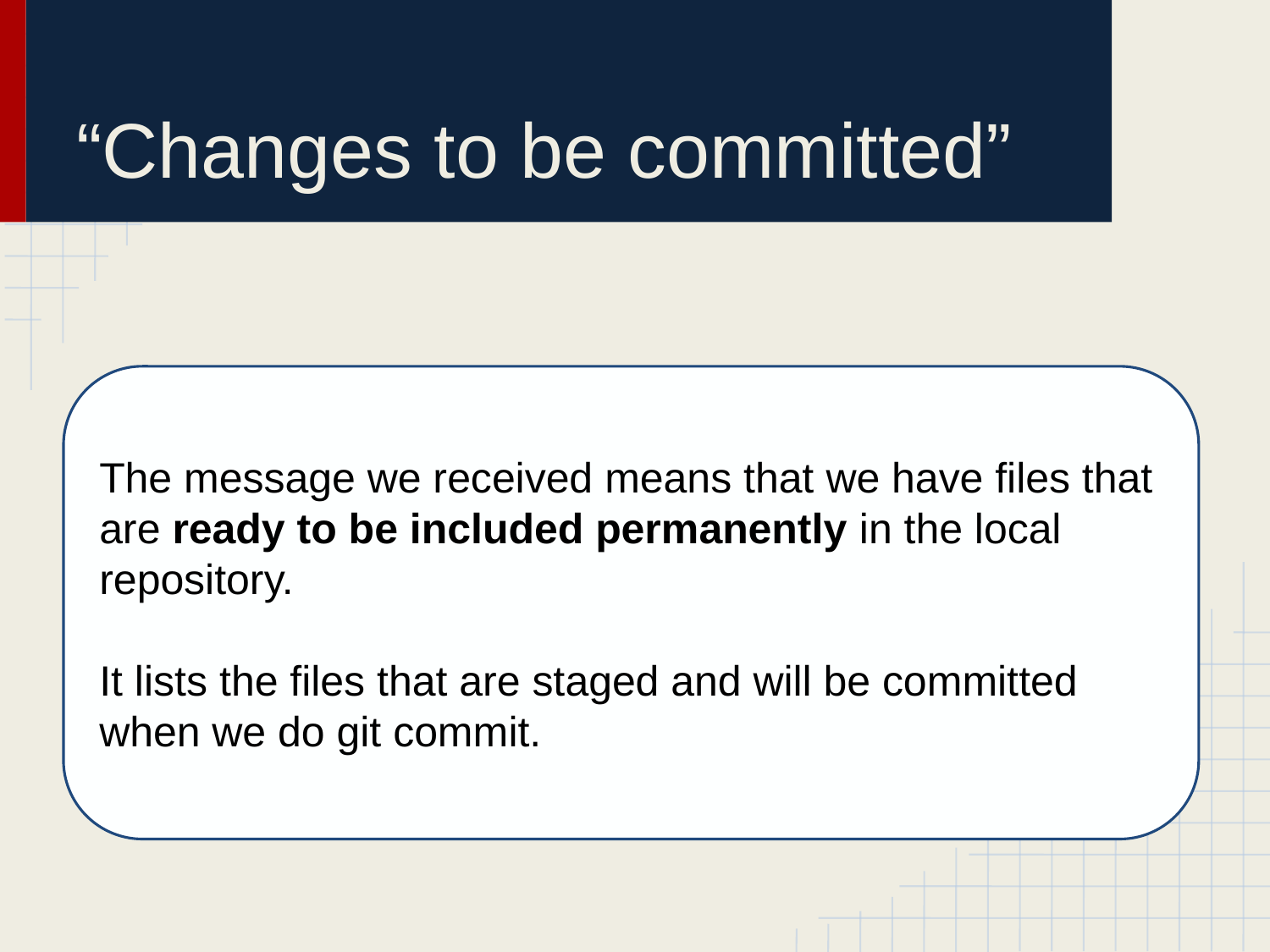

# “Changes to be committed”
The message we received means that we have files that are ready to be included permanently in the local repository.

It lists the files that are staged and will be committed when we do git commit.